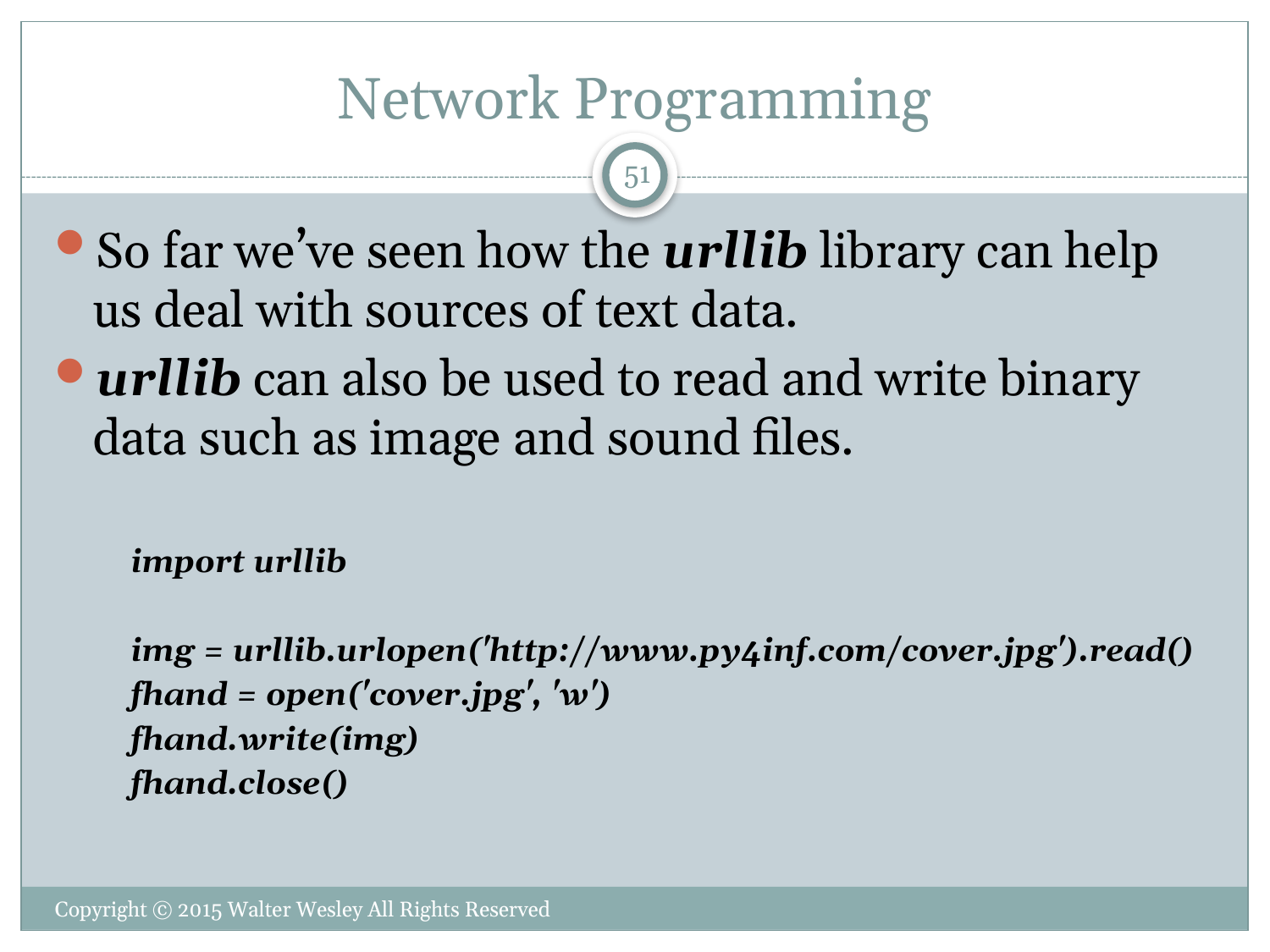

# Network Programming
51
So far we’ve seen how the urllib library can help us deal with sources of text data.
urllib can also be used to read and write binary data such as image and sound files.

import urllib

img = urllib.urlopen('http://www.py4inf.com/cover.jpg').read()
fhand = open('cover.jpg', 'w')
fhand.write(img)
fhand.close()

Copyright © 2015 Walter Wesley All Rights Reserved